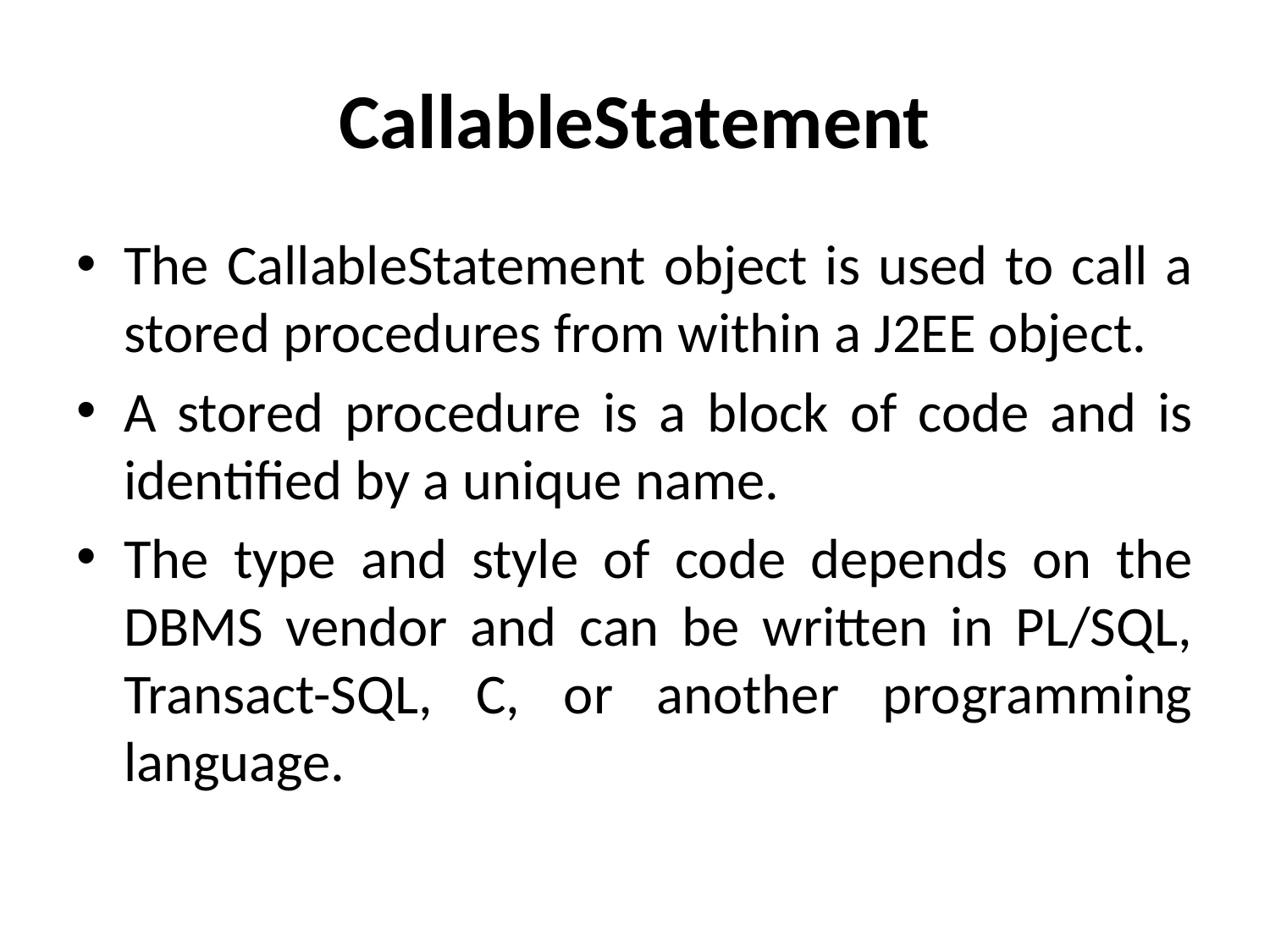

# CallableStatement
The CallableStatement object is used to call a stored procedures from within a J2EE object.
A stored procedure is a block of code and is identified by a unique name.
The type and style of code depends on the DBMS vendor and can be written in PL/SQL, Transact-SQL, C, or another programming language.